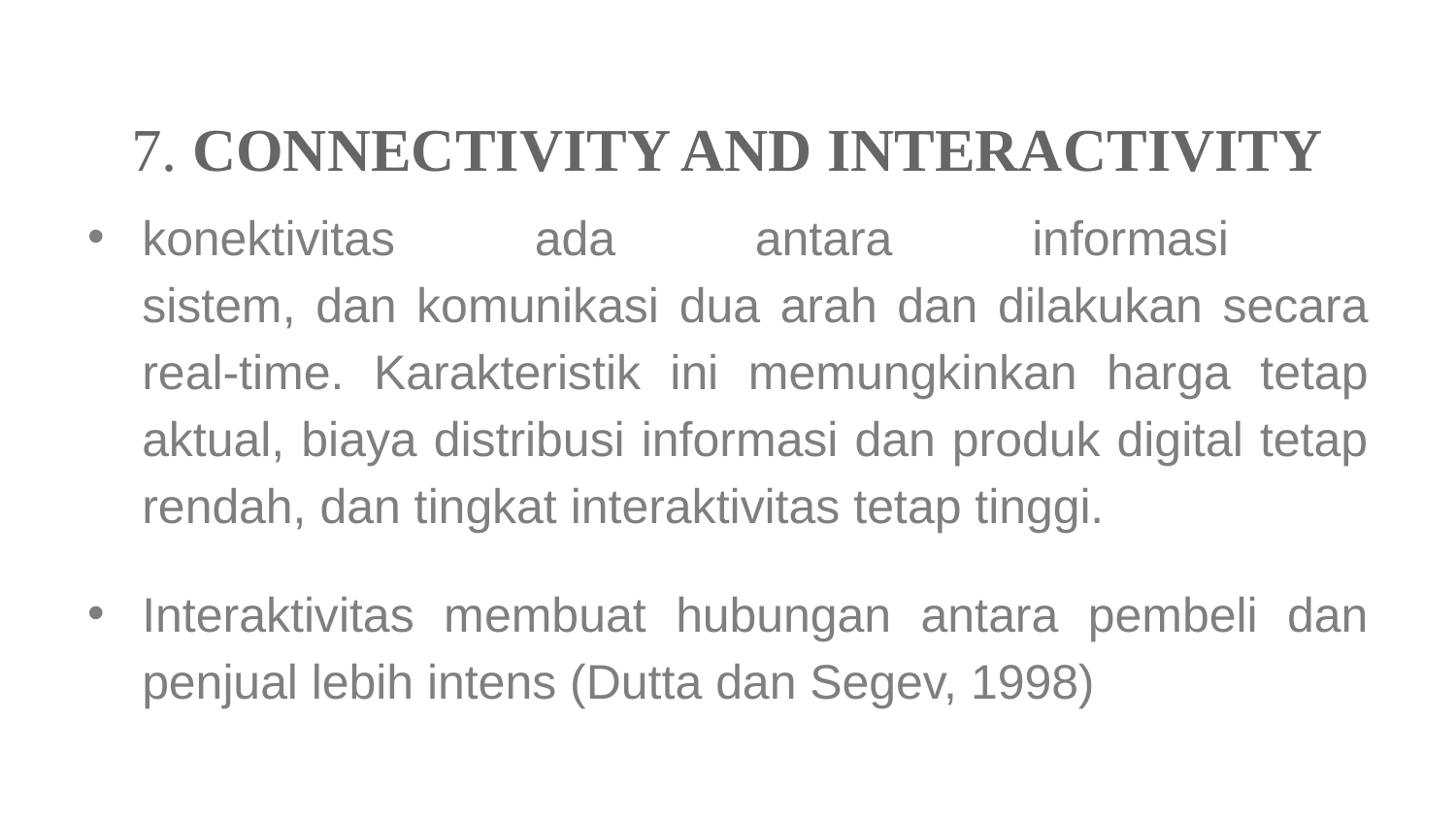

# 7. CONNECTIVITY AND INTERACTIVITY
konektivitas ada antara informasi
sistem, dan komunikasi dua arah dan dilakukan secara real-time. Karakteristik ini memungkinkan harga tetap aktual, biaya distribusi informasi dan produk digital tetap rendah, dan tingkat interaktivitas tetap tinggi.
Interaktivitas membuat hubungan antara pembeli dan penjual lebih intens (Dutta dan Segev, 1998)